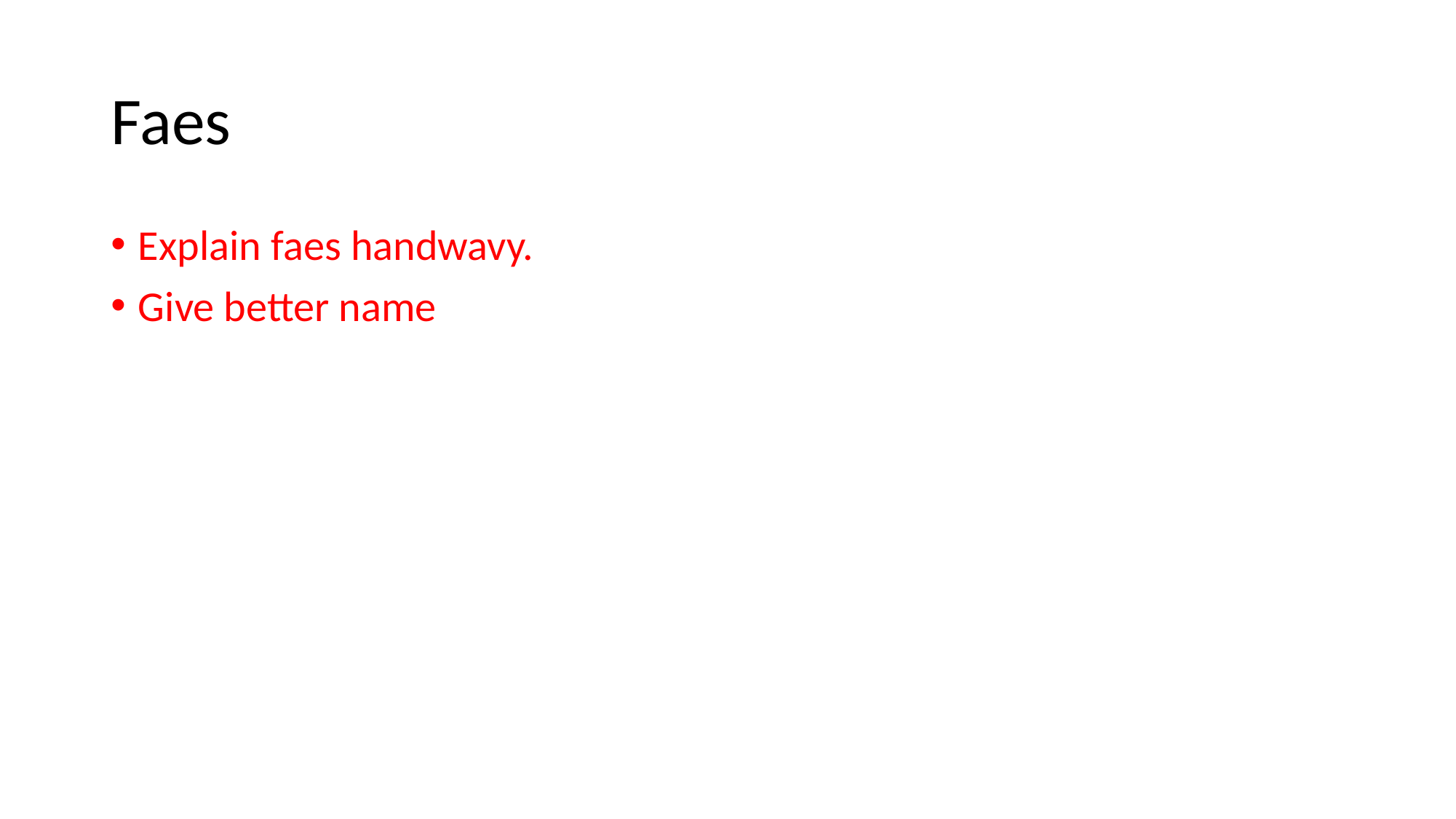

# Faes
Explain faes handwavy.
Give better name